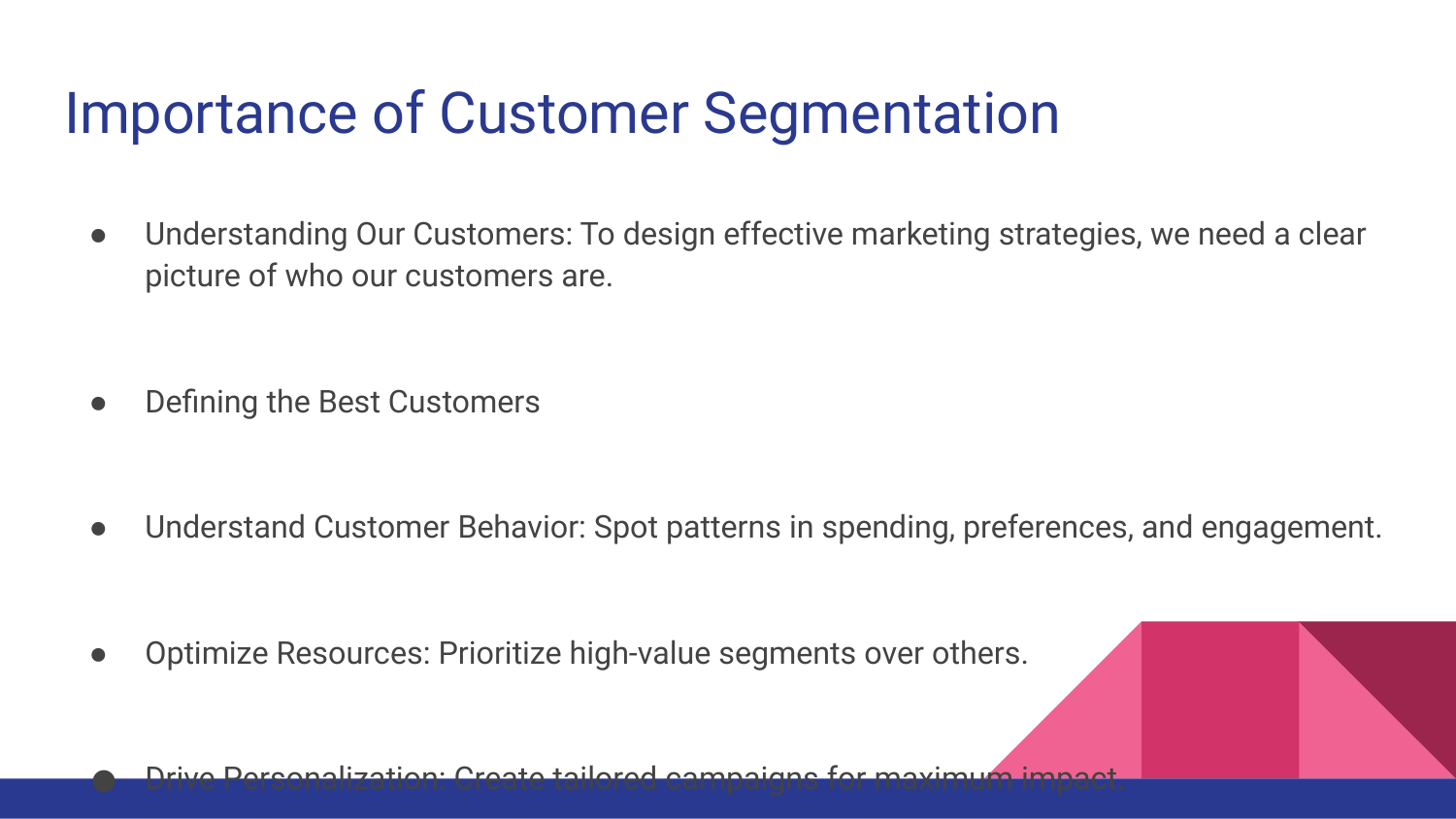

# Importance of Customer Segmentation
Understanding Our Customers: To design effective marketing strategies, we need a clear picture of who our customers are.

Defining the Best Customers

Understand Customer Behavior: Spot patterns in spending, preferences, and engagement.

Optimize Resources: Prioritize high-value segments over others.

Drive Personalization: Create tailored campaigns for maximum impact.